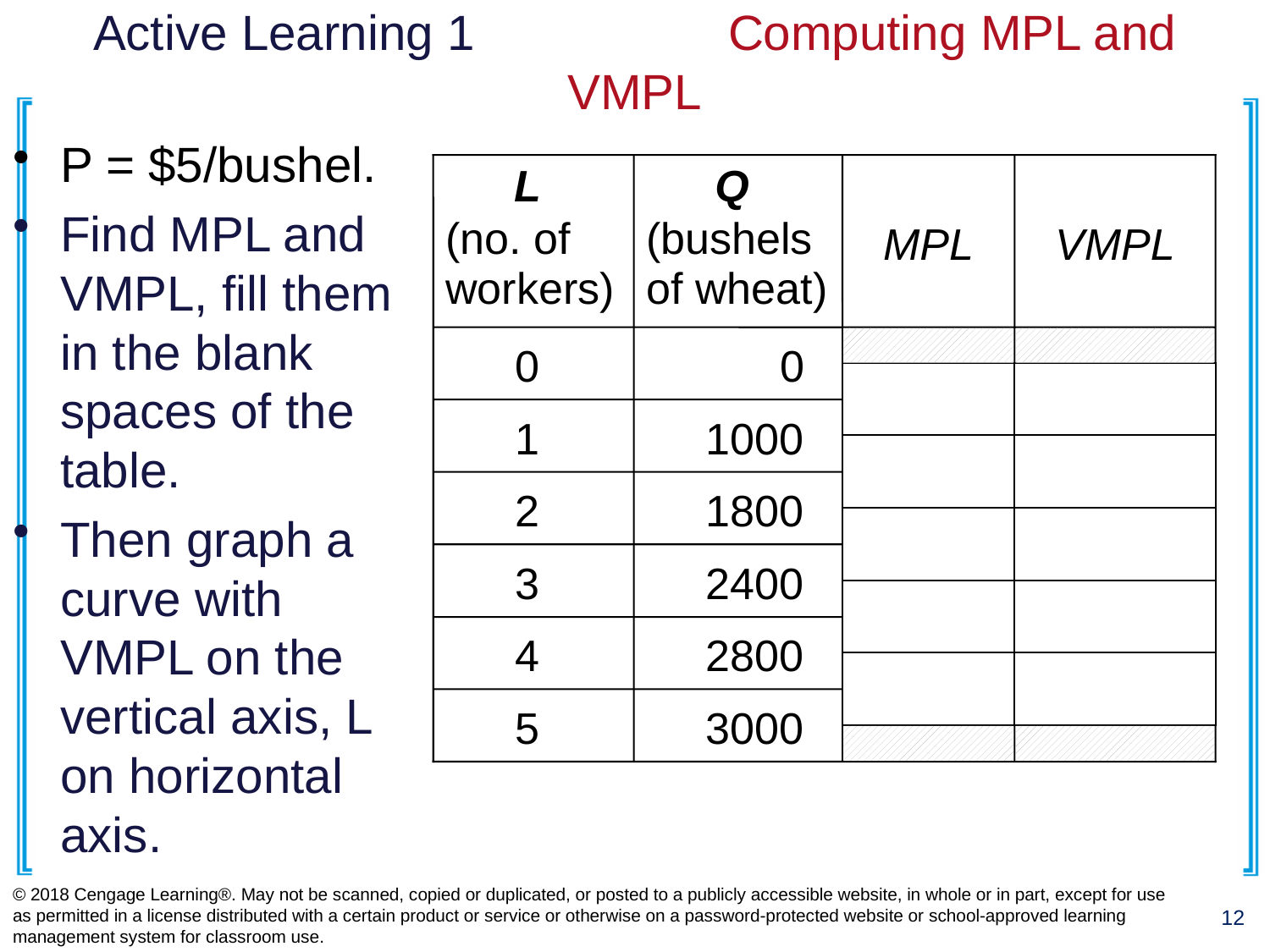

# Active Learning 1		Computing MPL and VMPL
P = $5/bushel.
Find MPL and VMPL, fill them in the blank spaces of the table.
Then graph a curve with VMPL on the vertical axis, L on horizontal axis.

L
(no. of workers)

Q
(bushels of wheat)

MPL

VMPL

0

0

1

1000

2

1800

3

2400

4

2800

5

3000

© 2018 Cengage Learning®. May not be scanned, copied or duplicated, or posted to a publicly accessible website, in whole or in part, except for use as permitted in a license distributed with a certain product or service or otherwise on a password-protected website or school-approved learning management system for classroom use.
12